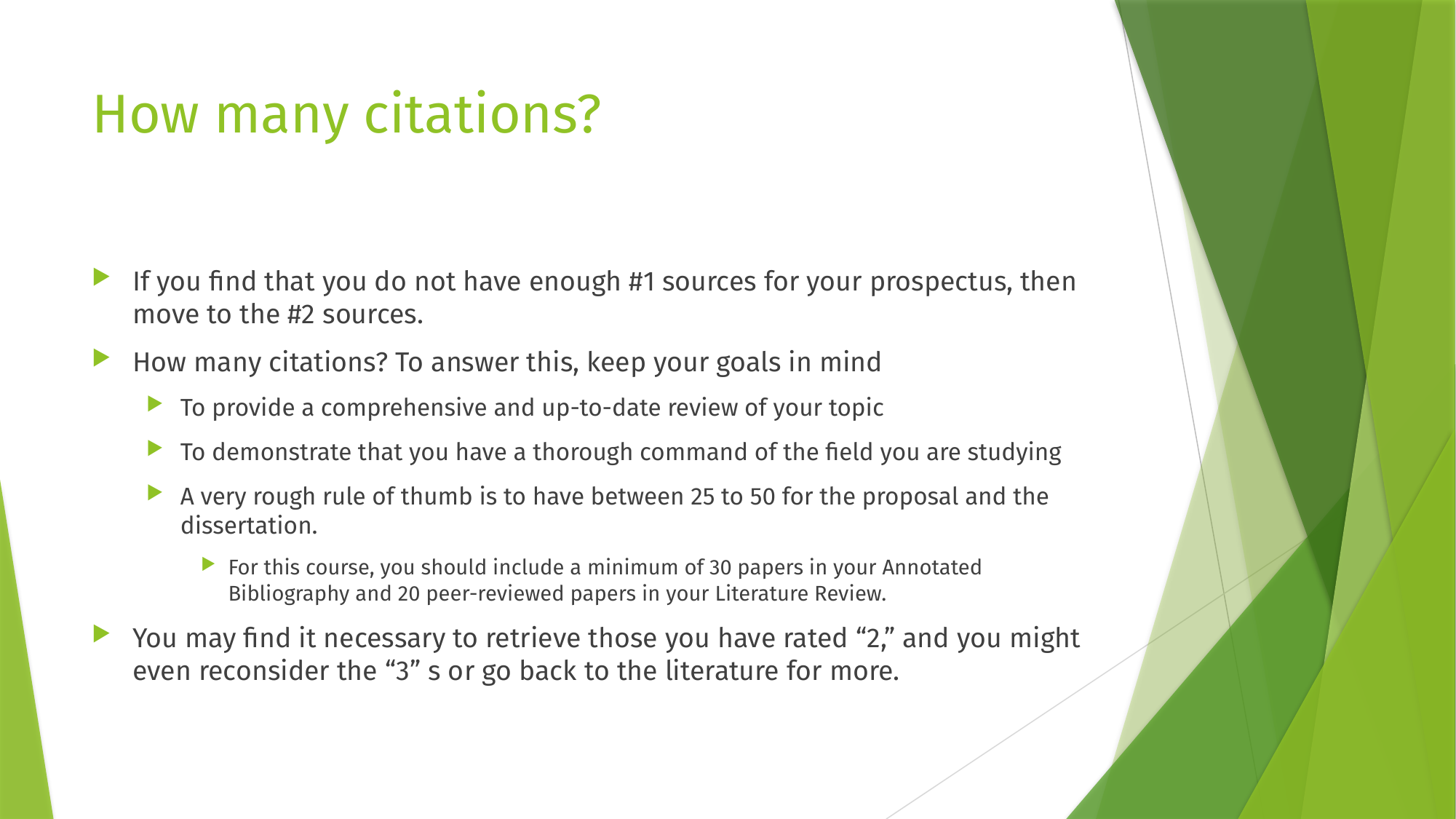

# How many citations?
If you find that you do not have enough #1 sources for your prospectus, then move to the #2 sources.
How many citations? To answer this, keep your goals in mind
To provide a comprehensive and up-to-date review of your topic
To demonstrate that you have a thorough command of the field you are studying
A very rough rule of thumb is to have between 25 to 50 for the proposal and the dissertation.
For this course, you should include a minimum of 30 papers in your Annotated Bibliography and 20 peer-reviewed papers in your Literature Review.
You may find it necessary to retrieve those you have rated “2,” and you might even reconsider the “3” s or go back to the literature for more.